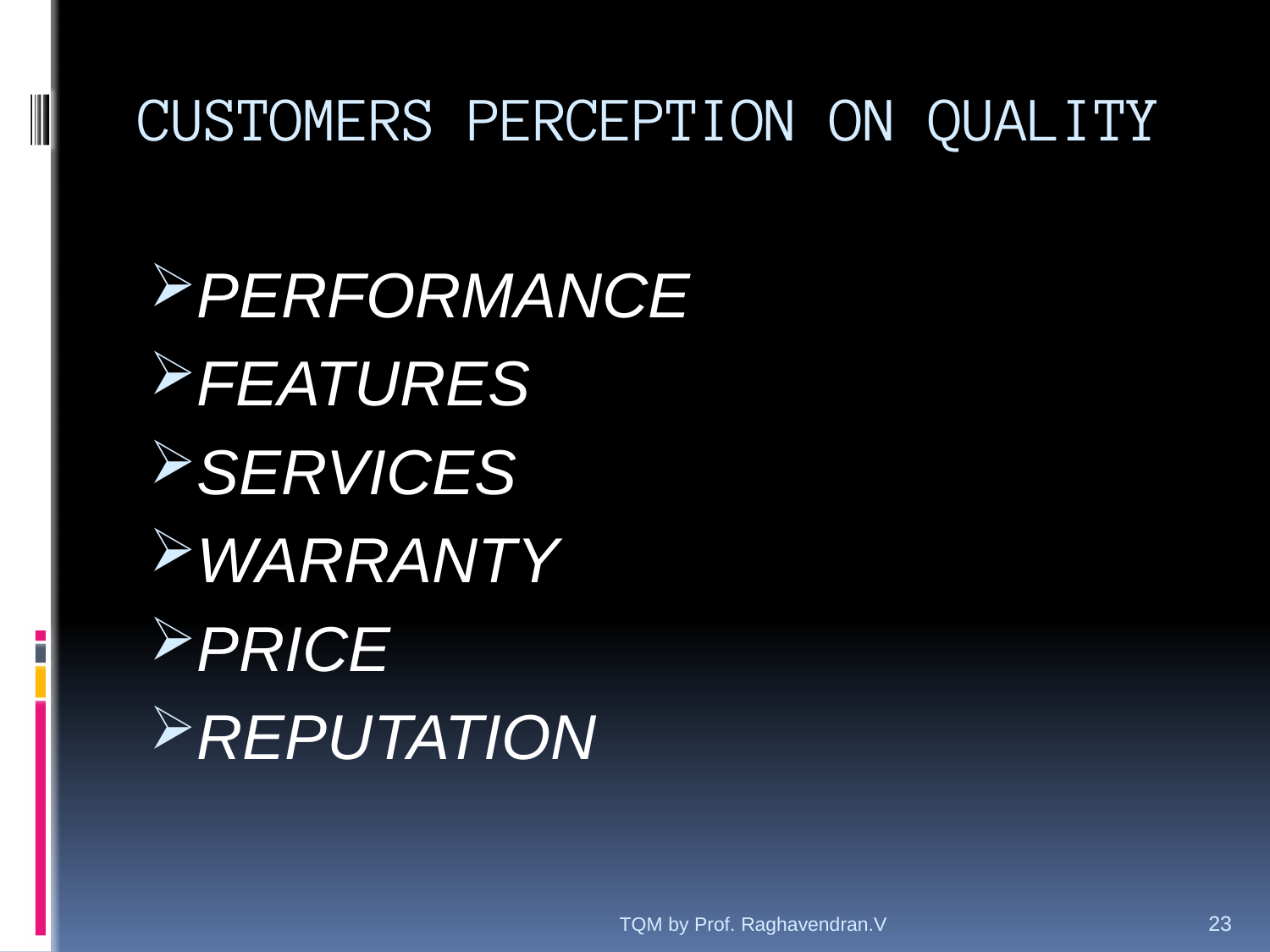

# CUSTOMERS PERCEPTION ON QUALITY
PERFORMANCE
FEATURES
SERVICES
WARRANTY
PRICE
REPUTATION
TQM by Prof. Raghavendran.V
23